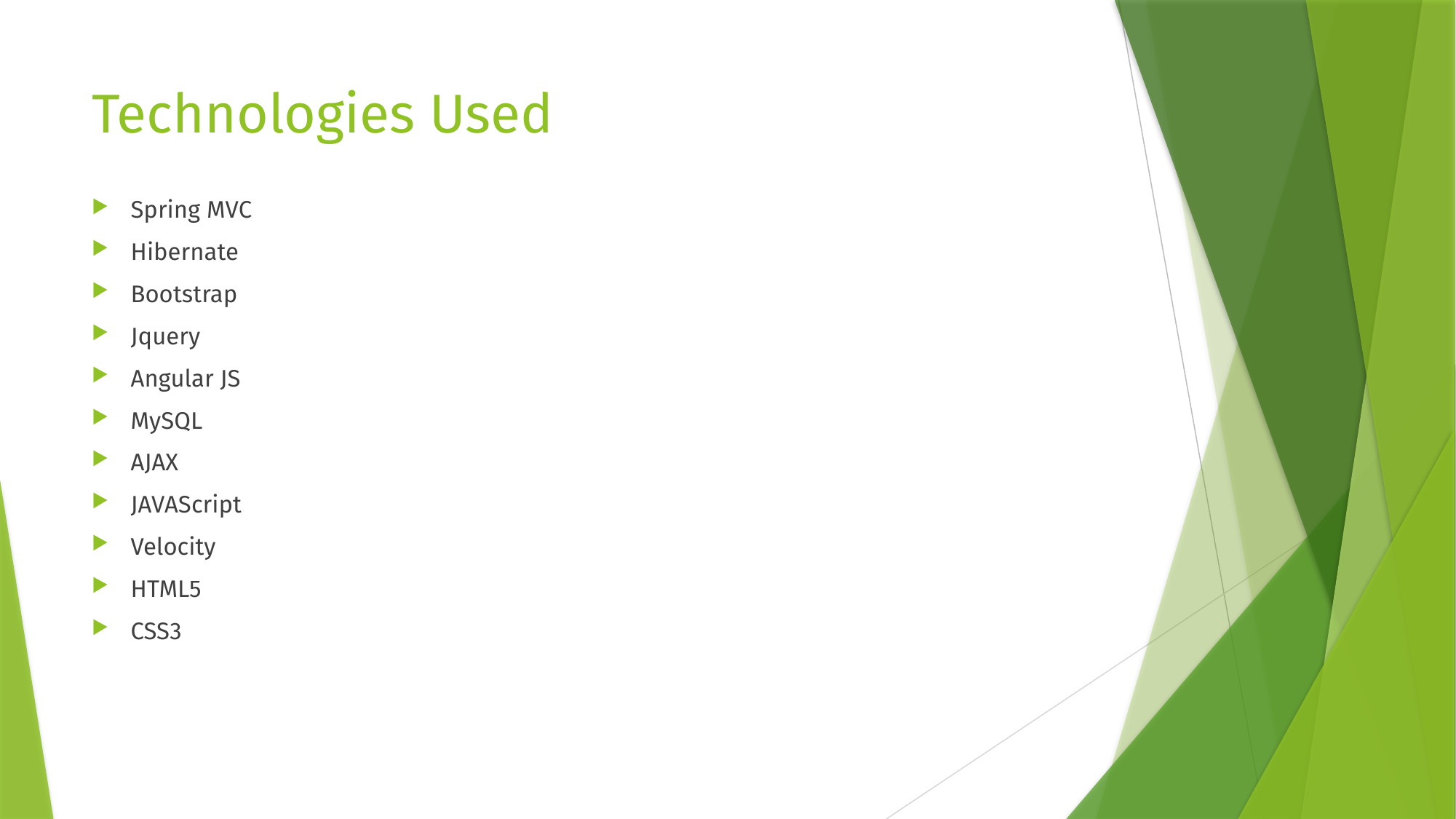

# Technologies Used
Spring MVC
Hibernate
Bootstrap
Jquery
Angular JS
MySQL
AJAX
JAVAScript
Velocity
HTML5
CSS3